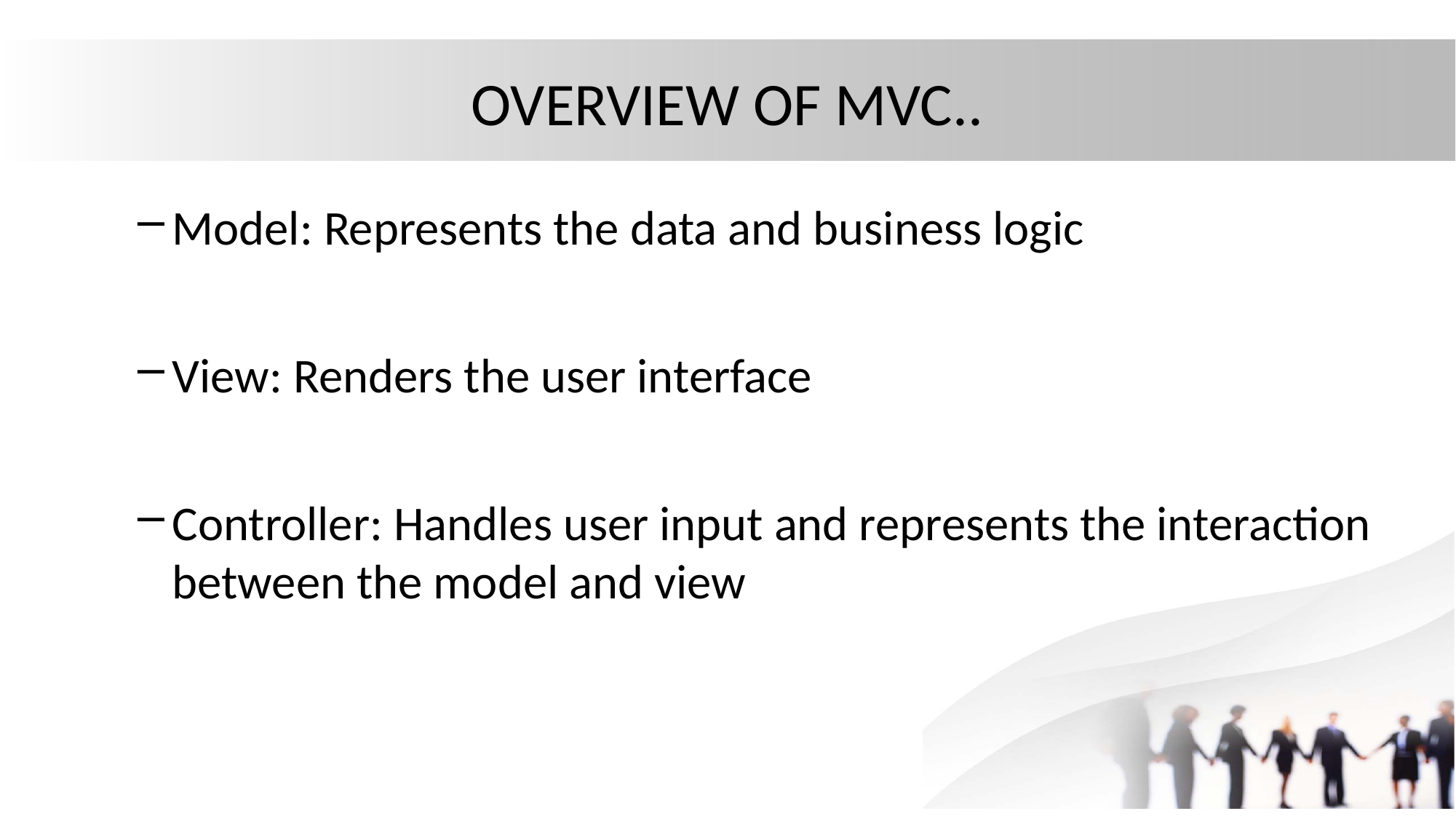

# OVERVIEW OF MVC..
Model: Represents the data and business logic

View: Renders the user interface

Controller: Handles user input and represents the interaction between the model and view